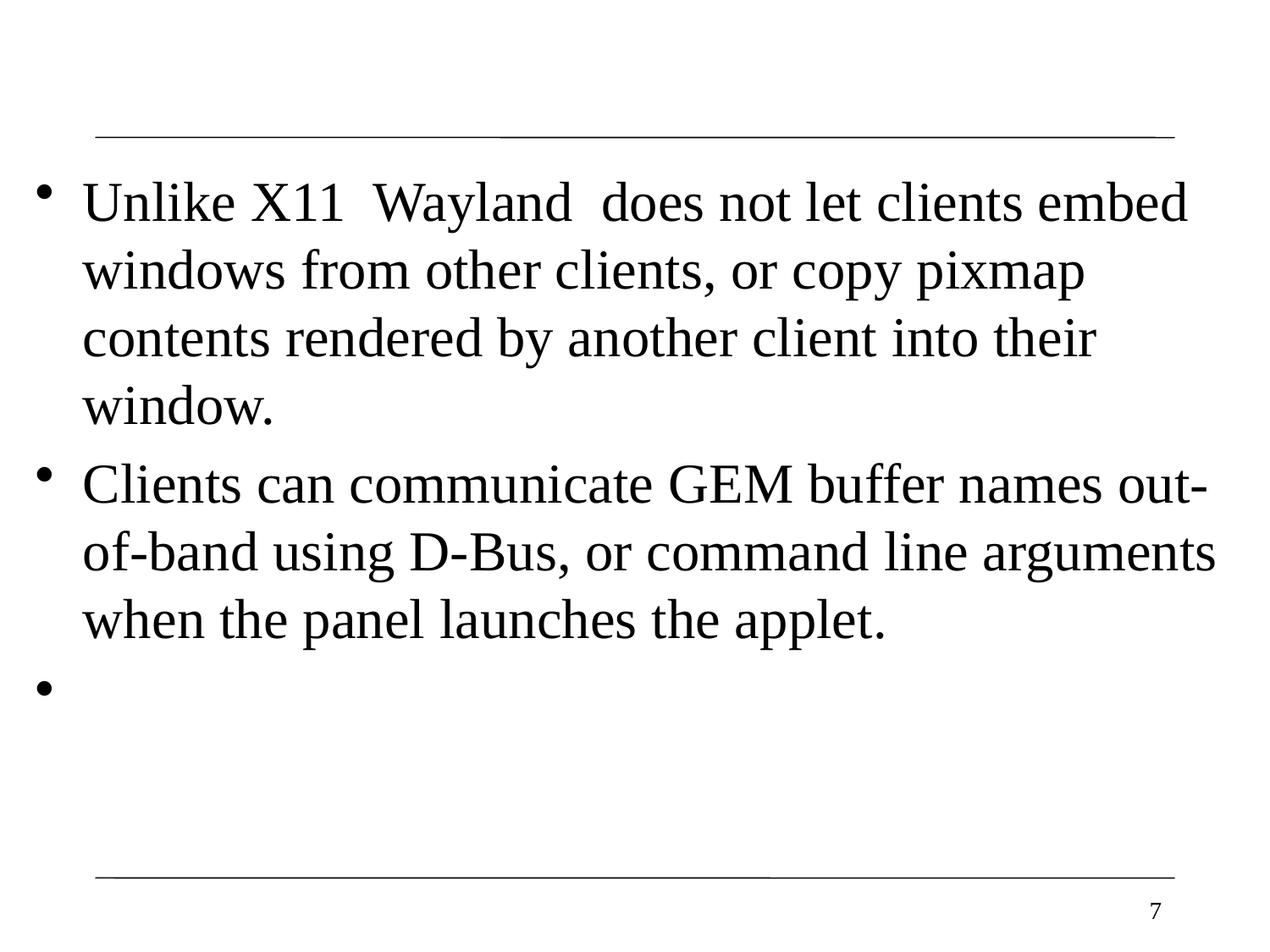

#
Unlike X11  Wayland  does not let clients embed windows from other clients, or copy pixmap contents rendered by another client into their window.
Clients can communicate GEM buffer names out-of-band using D-Bus, or command line arguments when the panel launches the applet.

7